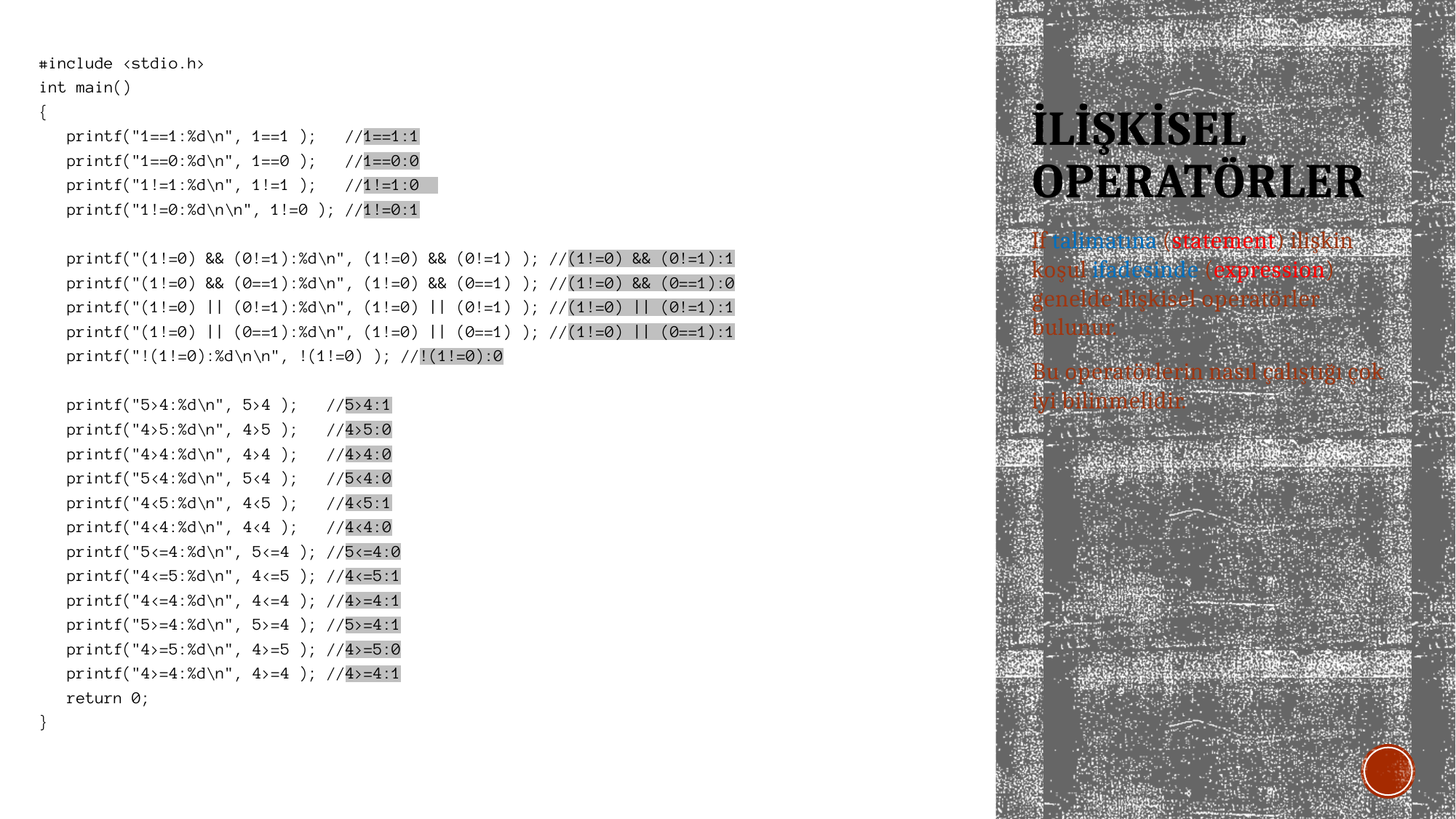

#include <stdio.h>
int main()
{
   printf("1==1:%d\n", 1==1 );   //1==1:1
   printf("1==0:%d\n", 1==0 );   //1==0:0
   printf("1!=1:%d\n", 1!=1 );   //1!=1:0
   printf("1!=0:%d\n\n", 1!=0 ); //1!=0:1

   printf("(1!=0) && (0!=1):%d\n", (1!=0) && (0!=1) ); //(1!=0) && (0!=1):1
   printf("(1!=0) && (0==1):%d\n", (1!=0) && (0==1) ); //(1!=0) && (0==1):0
   printf("(1!=0) || (0!=1):%d\n", (1!=0) || (0!=1) ); //(1!=0) || (0!=1):1
   printf("(1!=0) || (0==1):%d\n", (1!=0) || (0==1) ); //(1!=0) || (0==1):1
   printf("!(1!=0):%d\n\n", !(1!=0) ); //!(1!=0):0

   printf("5>4:%d\n", 5>4 );   //5>4:1
   printf("4>5:%d\n", 4>5 );   //4>5:0
   printf("4>4:%d\n", 4>4 );   //4>4:0
   printf("5<4:%d\n", 5<4 );   //5<4:0
   printf("4<5:%d\n", 4<5 );   //4<5:1
   printf("4<4:%d\n", 4<4 );   //4<4:0
   printf("5<=4:%d\n", 5<=4 ); //5<=4:0
   printf("4<=5:%d\n", 4<=5 ); //4<=5:1
   printf("4<=4:%d\n", 4<=4 ); //4>=4:1
   printf("5>=4:%d\n", 5>=4 ); //5>=4:1
   printf("4>=5:%d\n", 4>=5 ); //4>=5:0
   printf("4>=4:%d\n", 4>=4 ); //4>=4:1
   return 0;
}
# ilişkisel OperatörLER
If talimatına (statement) ilişkin koşul ifadesinde (expression) genelde ilişkisel operatörler bulunur.
Bu operatörlerin nasıl çalıştığı çok iyi bilinmelidir.